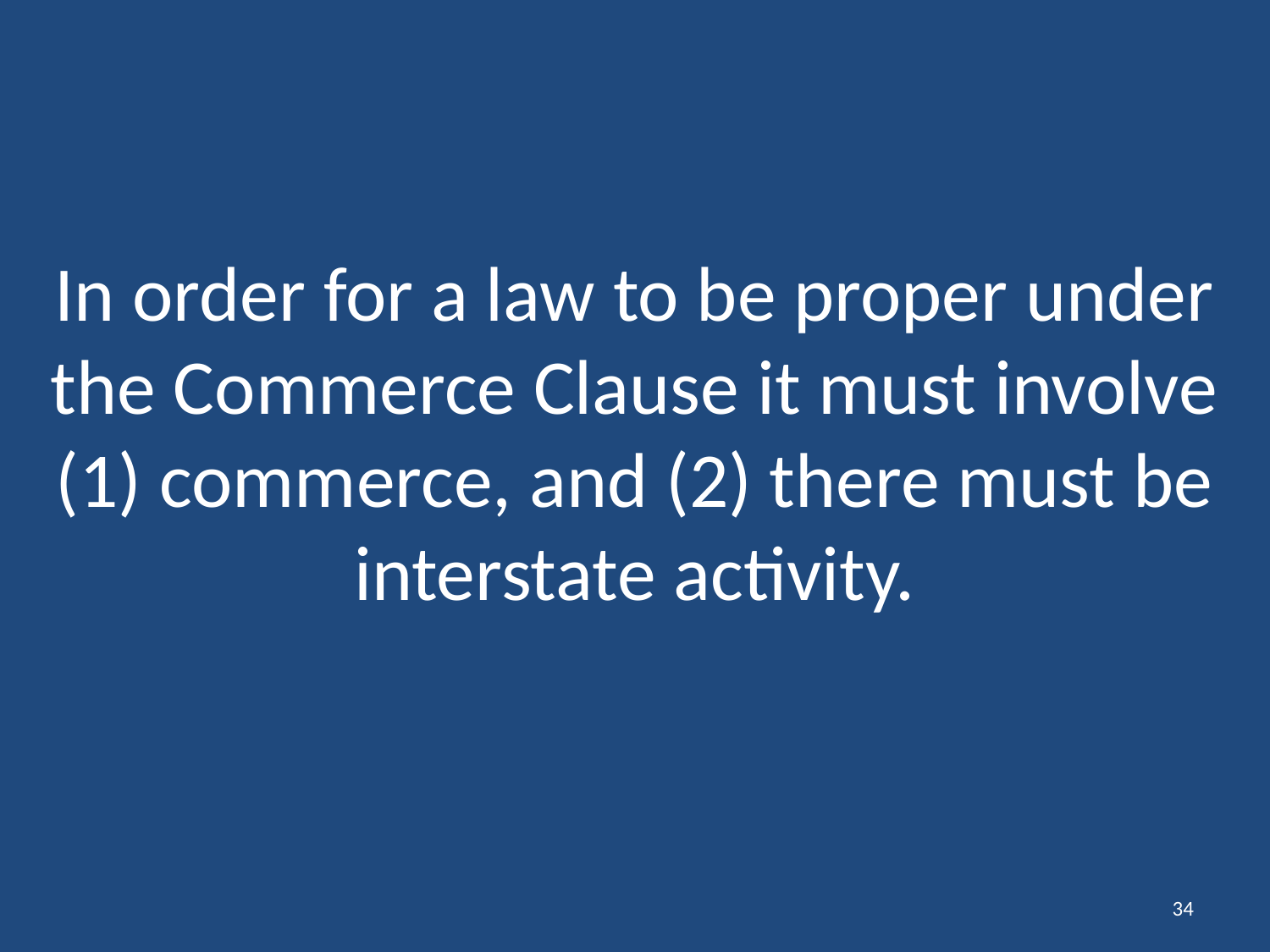

# In order for a law to be proper under the Commerce Clause it must involve (1) commerce, and (2) there must be interstate activity.
34